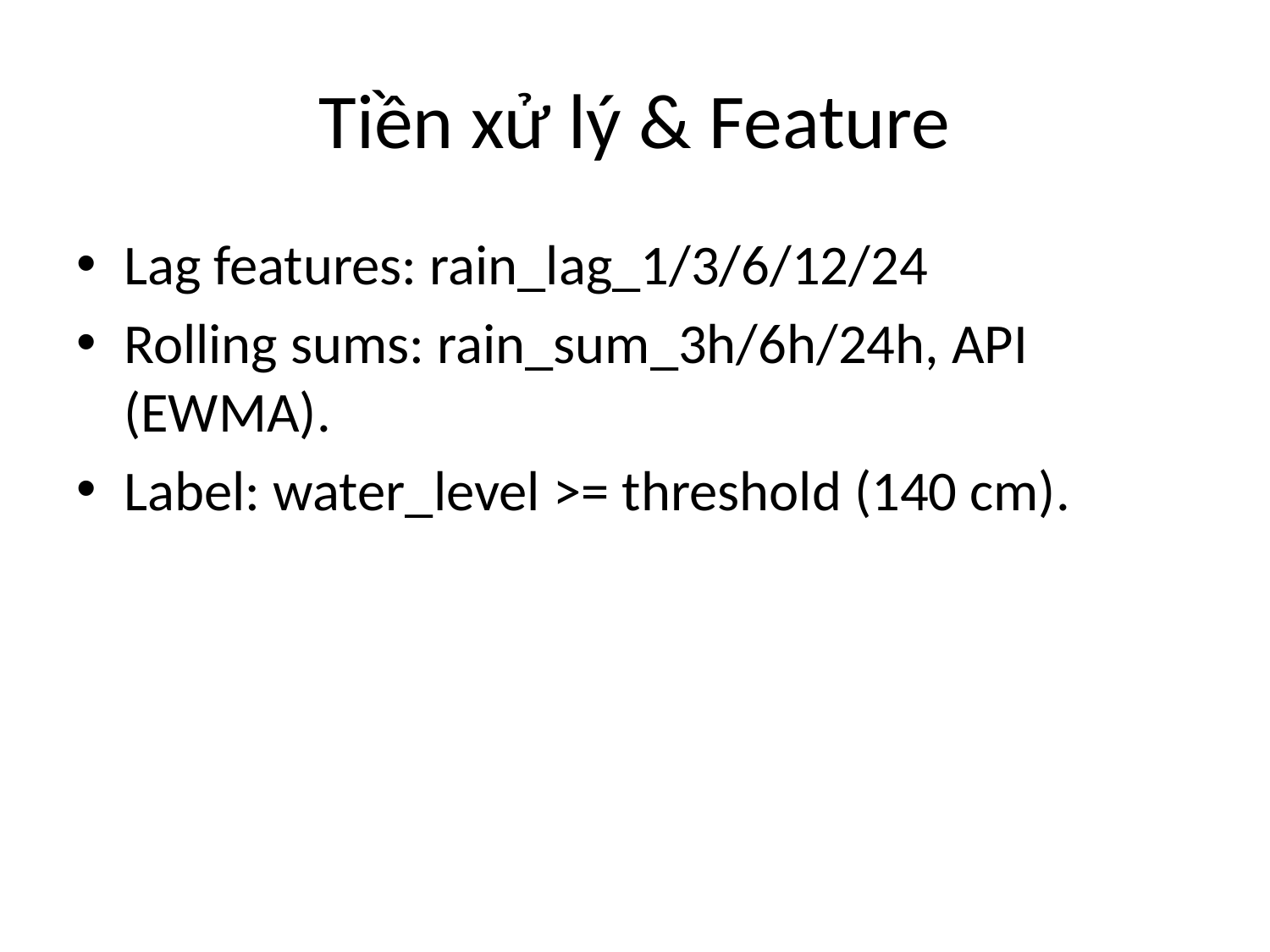

# Tiền xử lý & Feature
Lag features: rain_lag_1/3/6/12/24
Rolling sums: rain_sum_3h/6h/24h, API (EWMA).
Label: water_level >= threshold (140 cm).